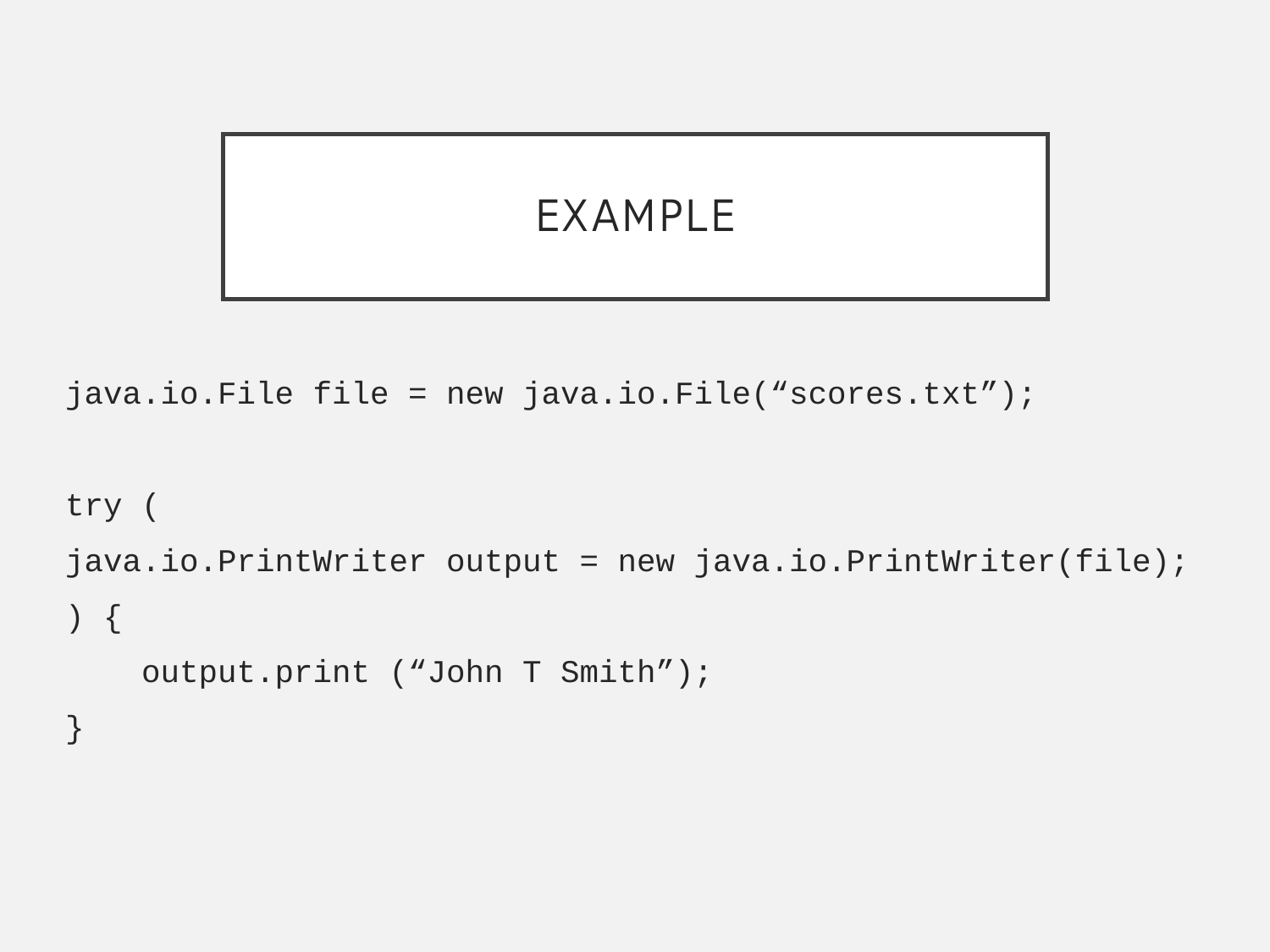

# Example
java.io.File file = new java.io.File(“scores.txt”);

try (
java.io.PrintWriter output = new java.io.PrintWriter(file);
) {
    output.print (“John T Smith”);
}